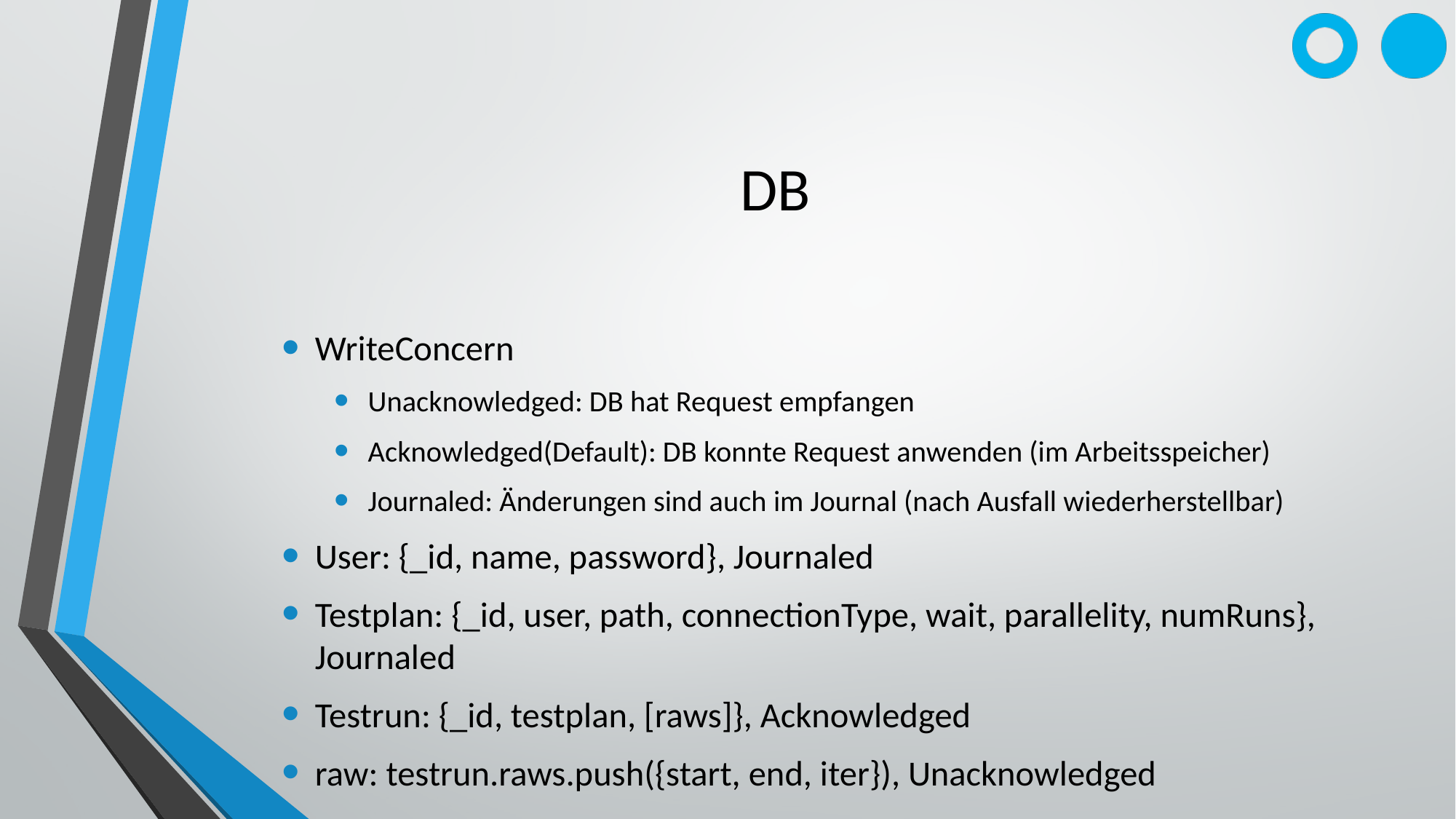

# DB
WriteConcern
Unacknowledged: DB hat Request empfangen
Acknowledged(Default): DB konnte Request anwenden (im Arbeitsspeicher)
Journaled: Änderungen sind auch im Journal (nach Ausfall wiederherstellbar)
User: {_id, name, password}, Journaled
Testplan: {_id, user, path, connectionType, wait, parallelity, numRuns}, Journaled
Testrun: {_id, testplan, [raws]}, Acknowledged
raw: testrun.raws.push({start, end, iter}), Unacknowledged